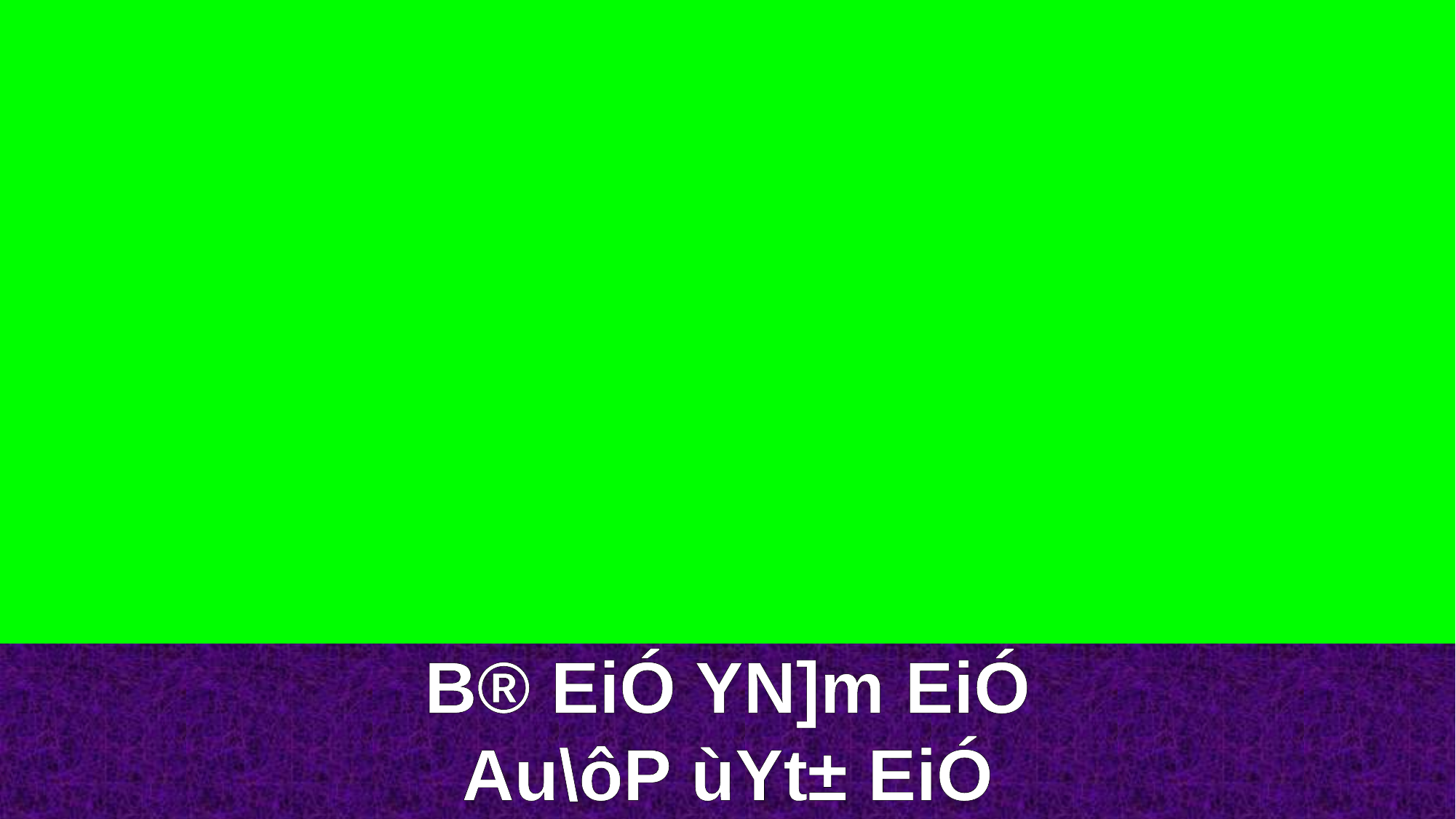

B® EiÓ YN]m EiÓ
Au\ôP ùYt± EiÓ